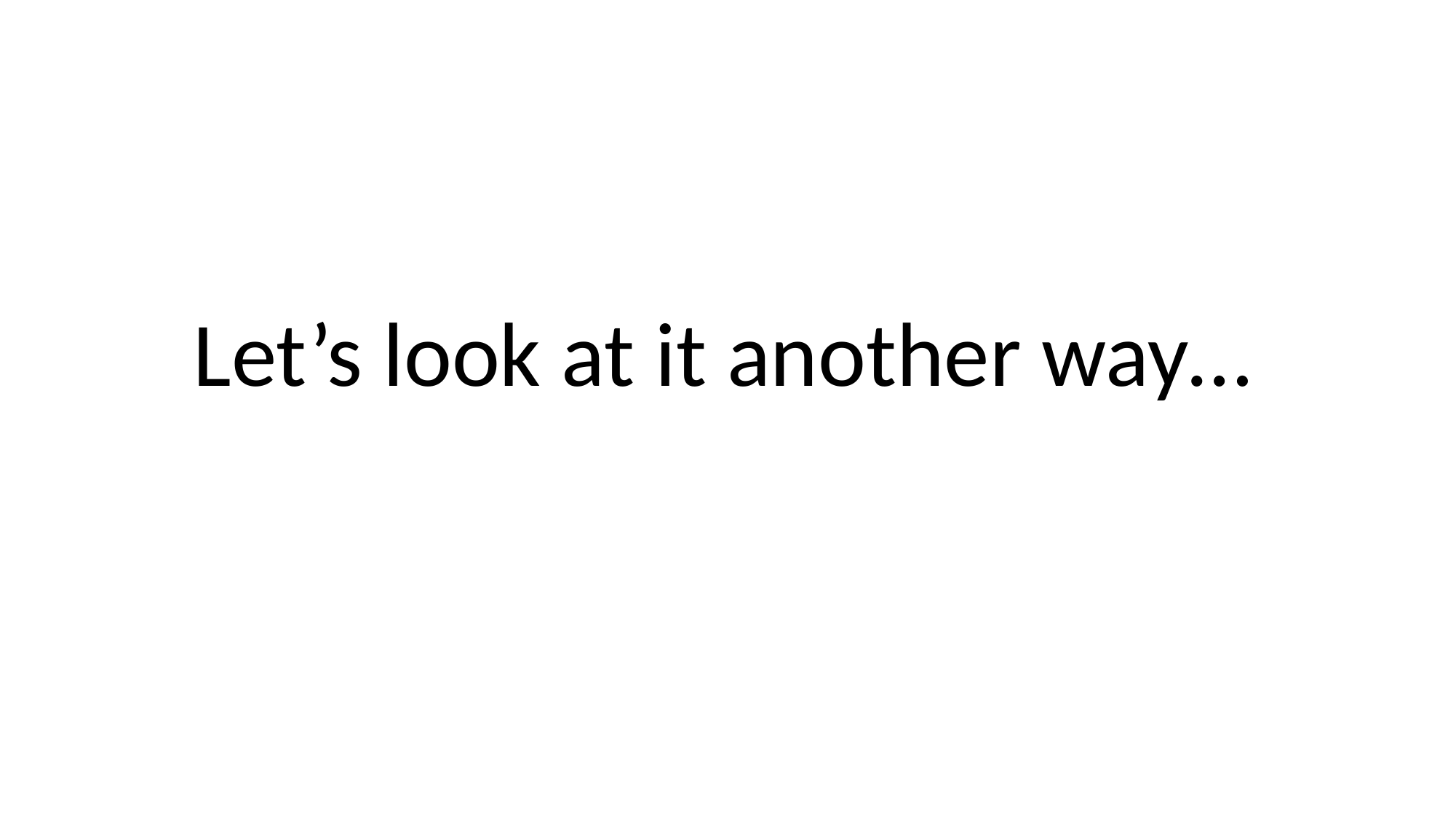

# Let’s look at it another way…